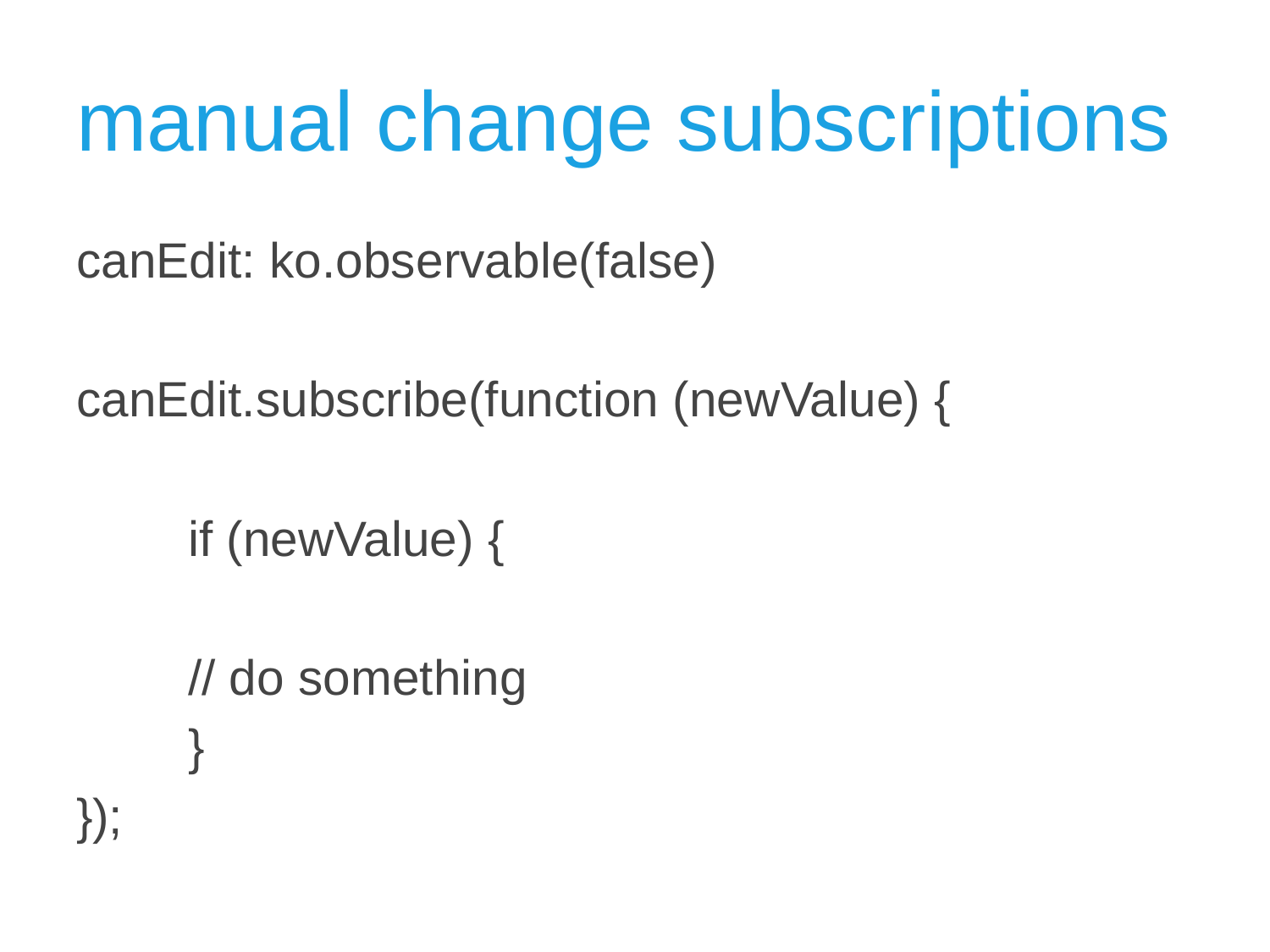

# manual change subscriptions
canEdit: ko.observable(false)

canEdit.subscribe(function (newValue) {

	if (newValue) {

		// do something
	}
});